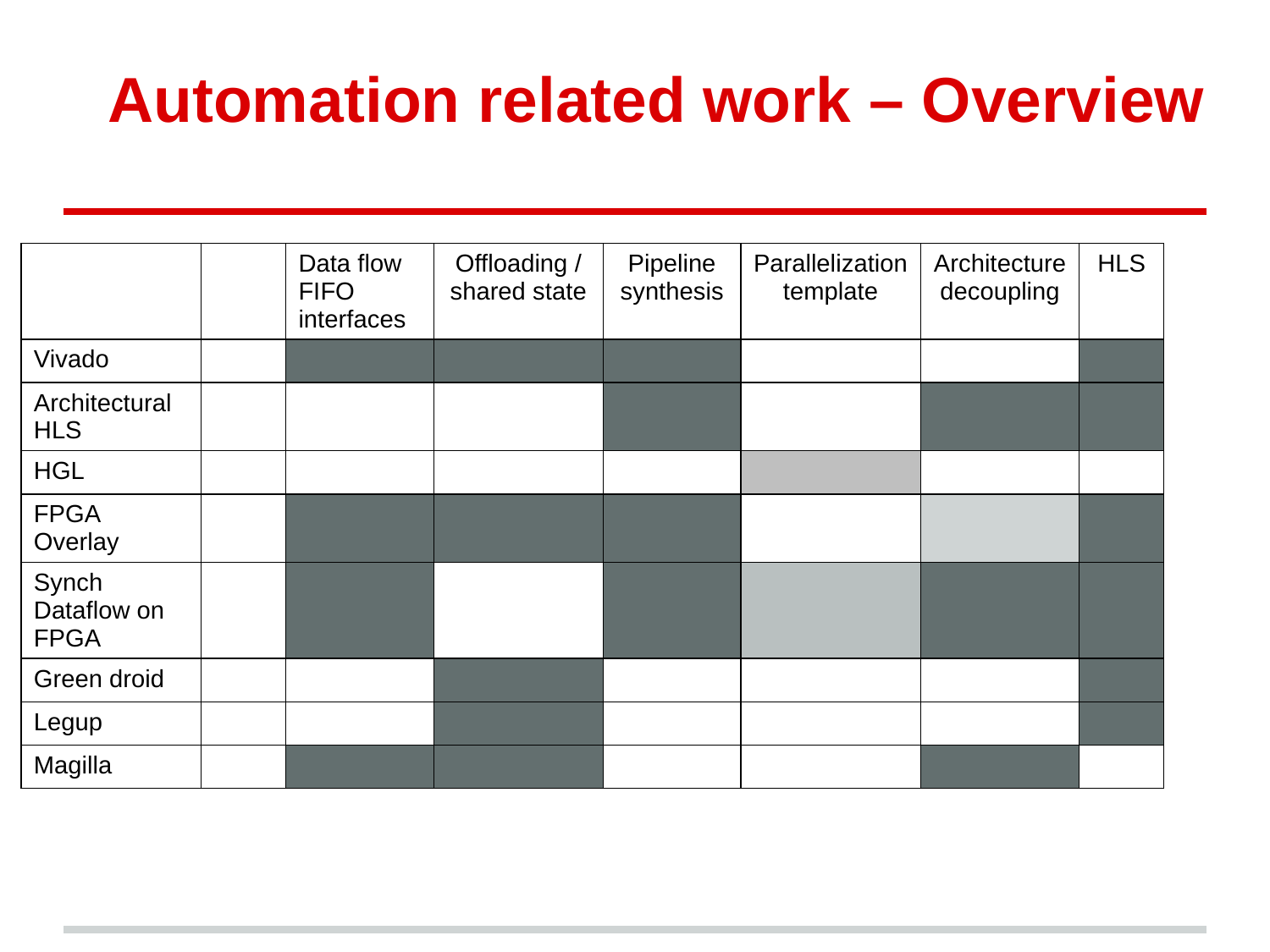

# Automation related work – Overview
|  |  | Data flow FIFO interfaces | Offloading / shared state | Pipeline synthesis | Parallelization template | Architecture decoupling | HLS |
| --- | --- | --- | --- | --- | --- | --- | --- |
| Vivado |  |  |  |  |  |  |  |
| Architectural HLS |  |  |  |  |  |  |  |
| HGL |  |  |  |  |  |  |  |
| FPGA Overlay |  |  |  |  |  |  |  |
| Synch Dataflow on FPGA |  |  |  |  |  |  |  |
| Green droid |  |  |  |  |  |  |  |
| Legup |  |  |  |  |  |  |  |
| Magilla |  |  |  |  |  |  |  |